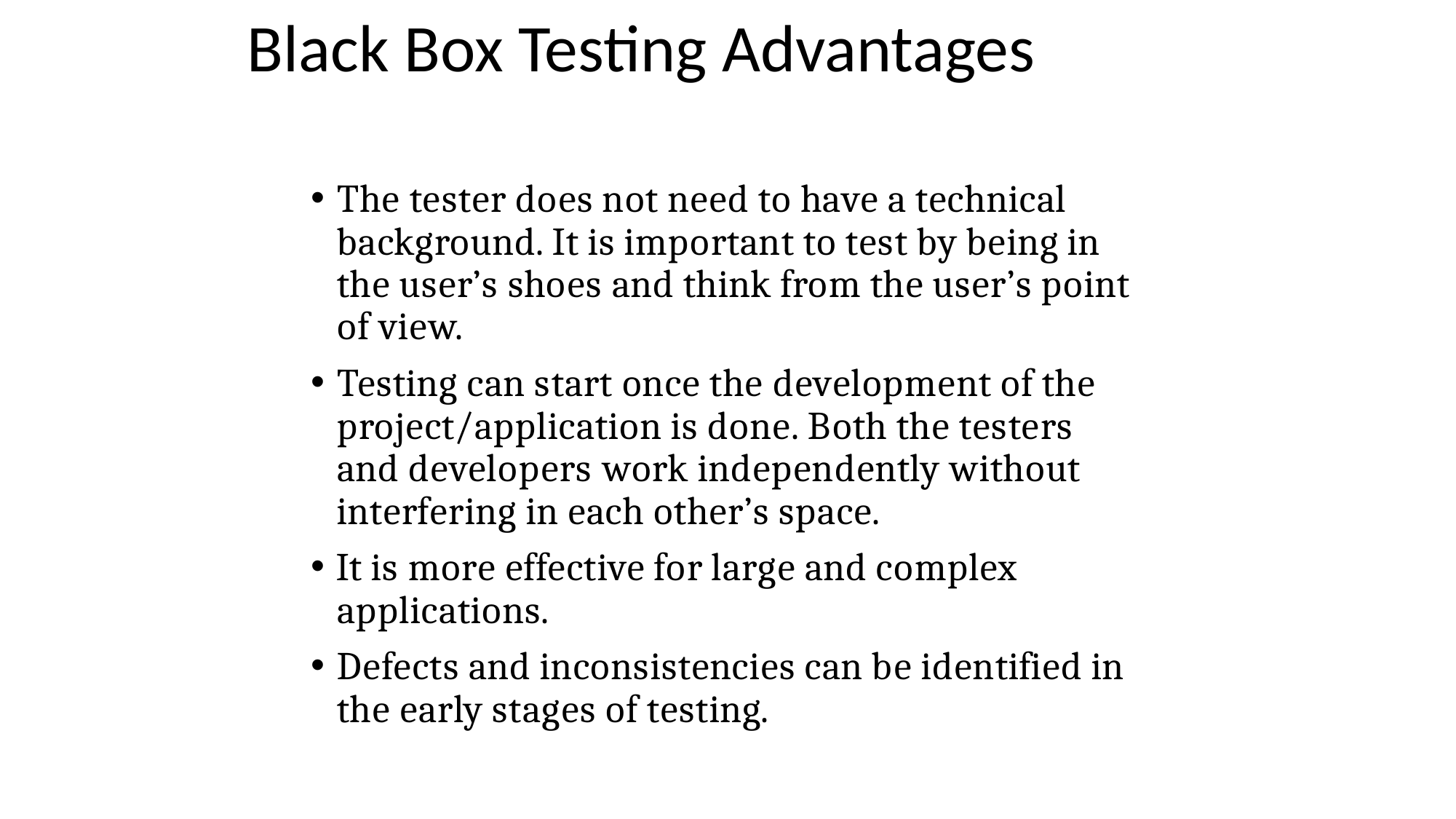

# Black Box Testing Advantages
The tester does not need to have a technical background. It is important to test by being in the user’s shoes and think from the user’s point of view.
Testing can start once the development of the project/application is done. Both the testers and developers work independently without interfering in each other’s space.
It is more effective for large and complex applications.
Defects and inconsistencies can be identified in the early stages of testing.